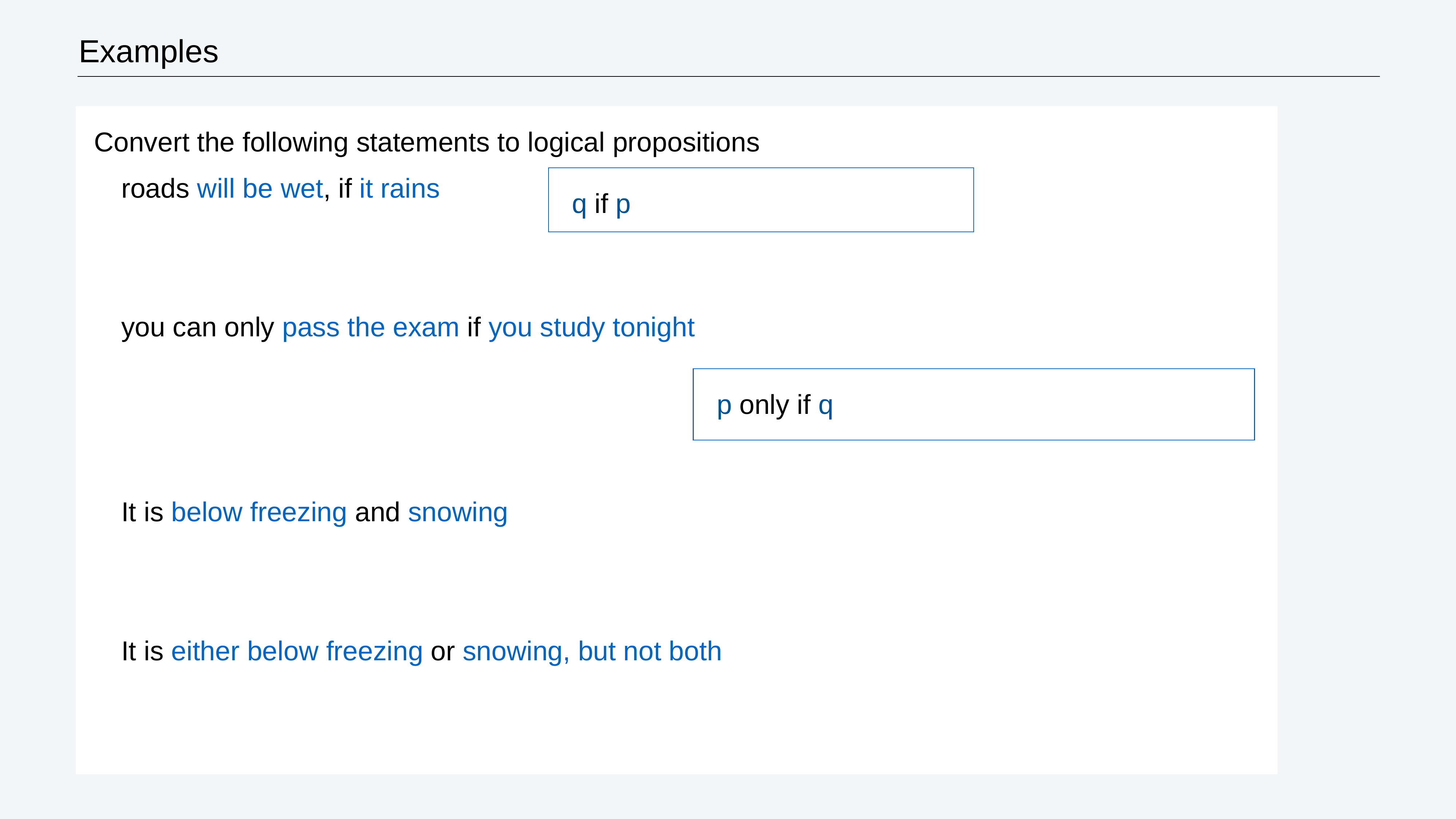

# Examples
Convert the following statements to logical propositions
roads will be wet, if it rains

you can only pass the exam if you study tonight

It is below freezing and snowing

It is either below freezing or snowing, but not both

q if p
p only if q